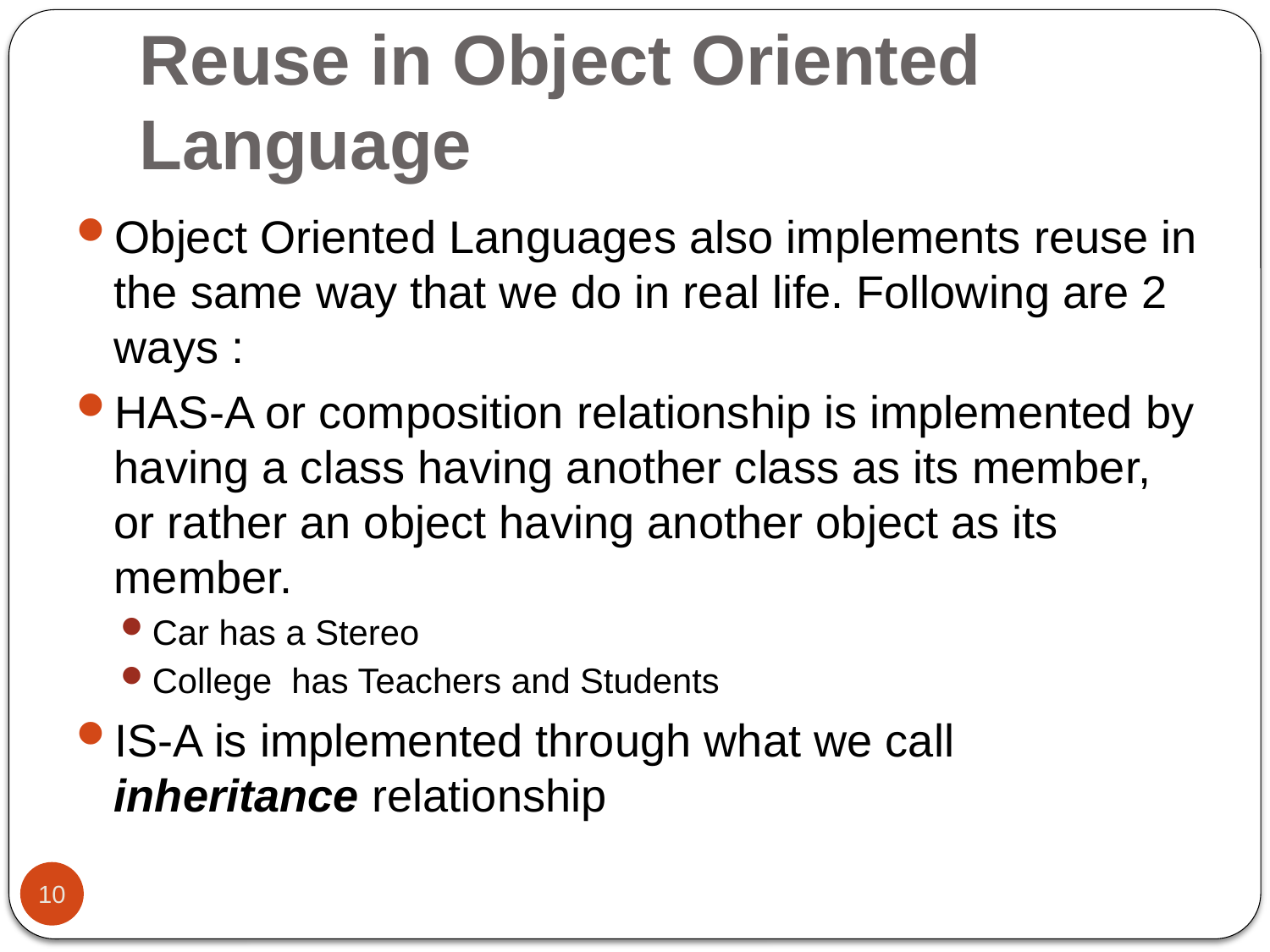

# Reuse in Object Oriented Language
Object Oriented Languages also implements reuse in the same way that we do in real life. Following are 2 ways :
HAS-A or composition relationship is implemented by having a class having another class as its member, or rather an object having another object as its member.
Car has a Stereo
College  has Teachers and Students
IS-A is implemented through what we call inheritance relationship
10